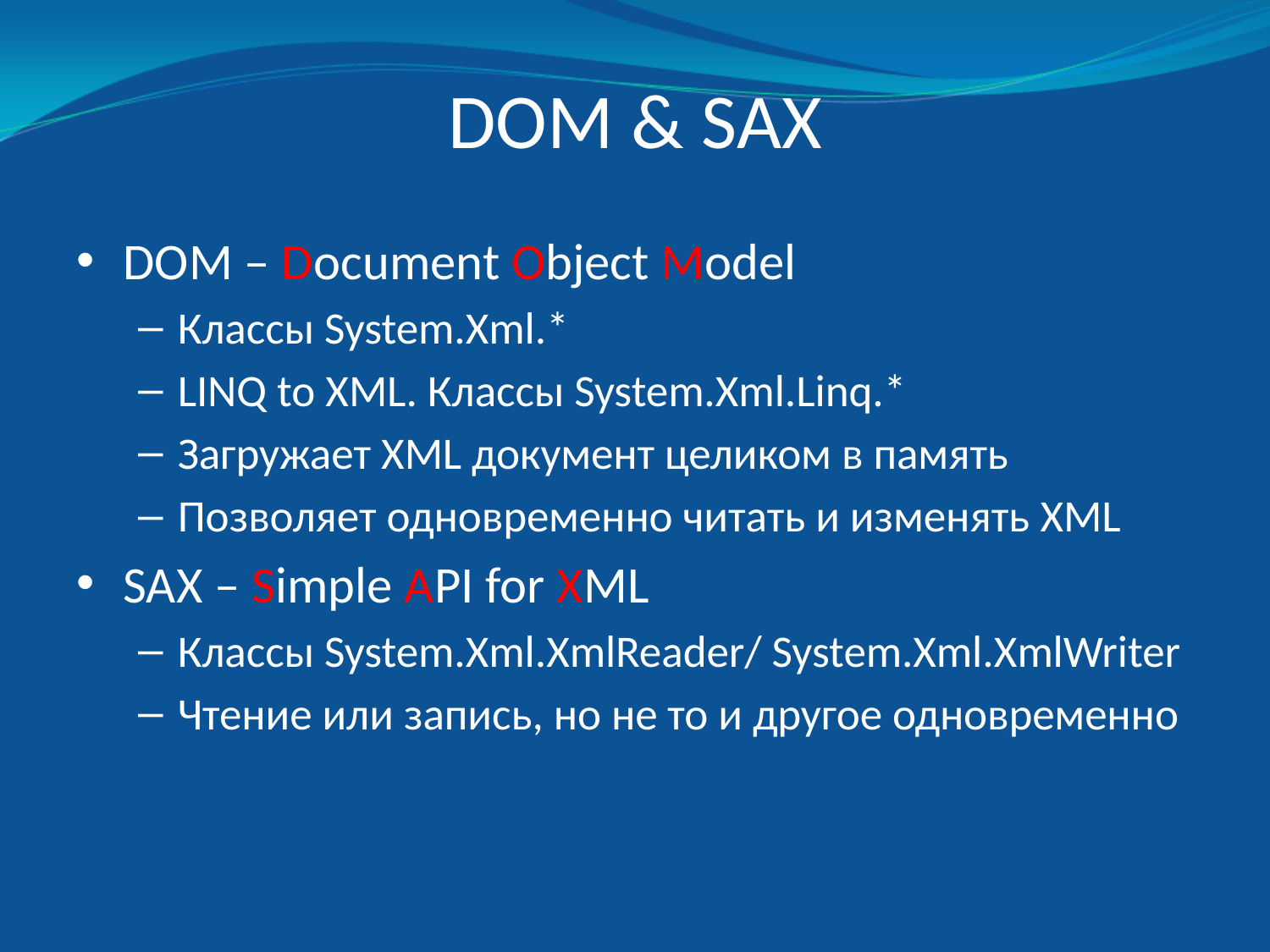

# DOM & SAX
DOM – Document Object Model
Классы System.Xml.*
LINQ to XML. Классы System.Xml.Linq.*
Загружает XML документ целиком в память
Позволяет одновременно читать и изменять XML
SAX – Simple API for XML
Классы System.Xml.XmlReader/ System.Xml.XmlWriter
Чтение или запись, но не то и другое одновременно